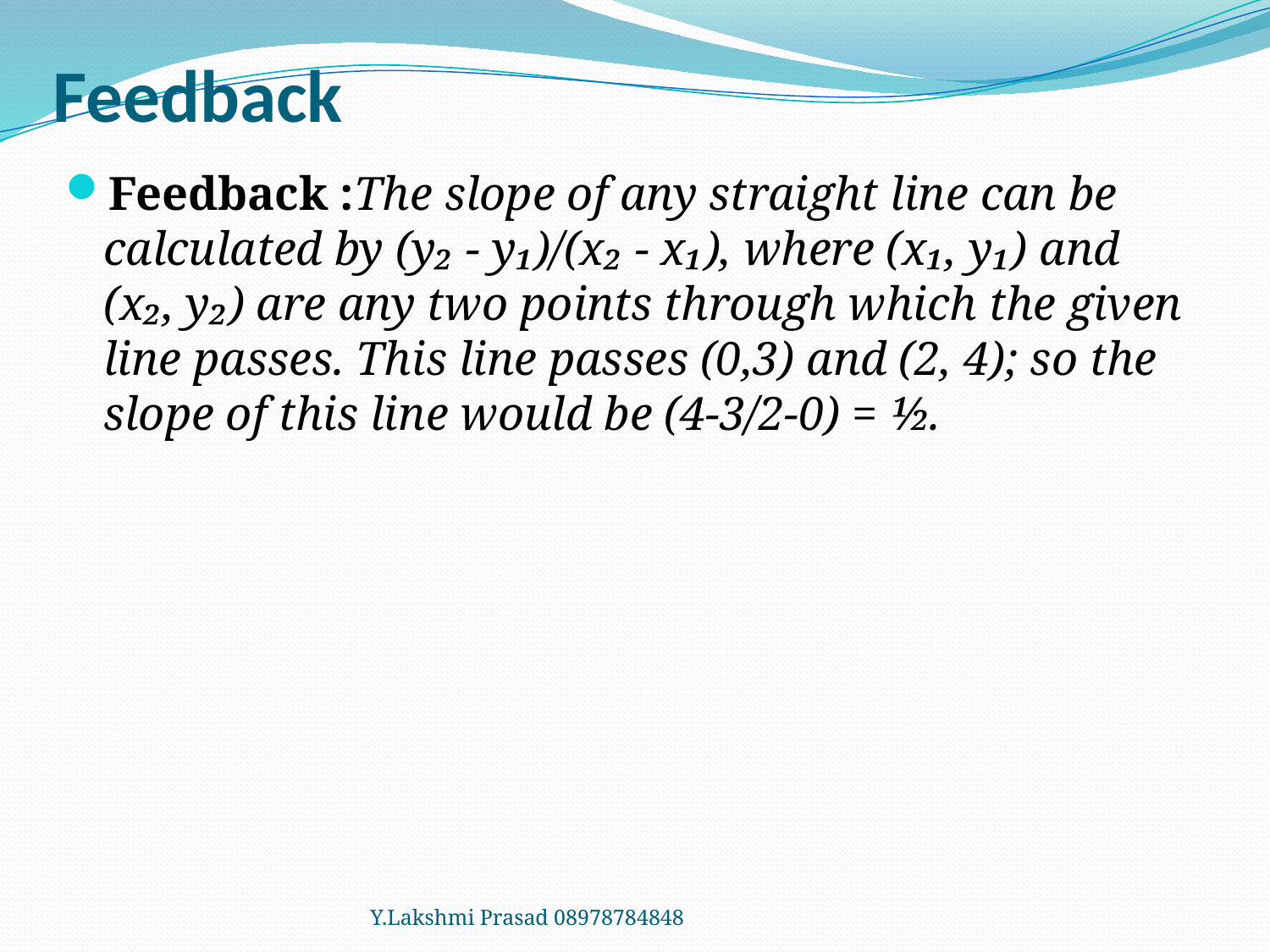

# Feedback
Feedback :The slope of any straight line can be calculated by (y₂ - y₁)/(x₂ - x₁), where (x₁, y₁) and (x₂, y₂) are any two points through which the given line passes. This line passes (0,3) and (2, 4); so the slope of this line would be (4-3/2-0) = ½.
Y.Lakshmi Prasad 08978784848